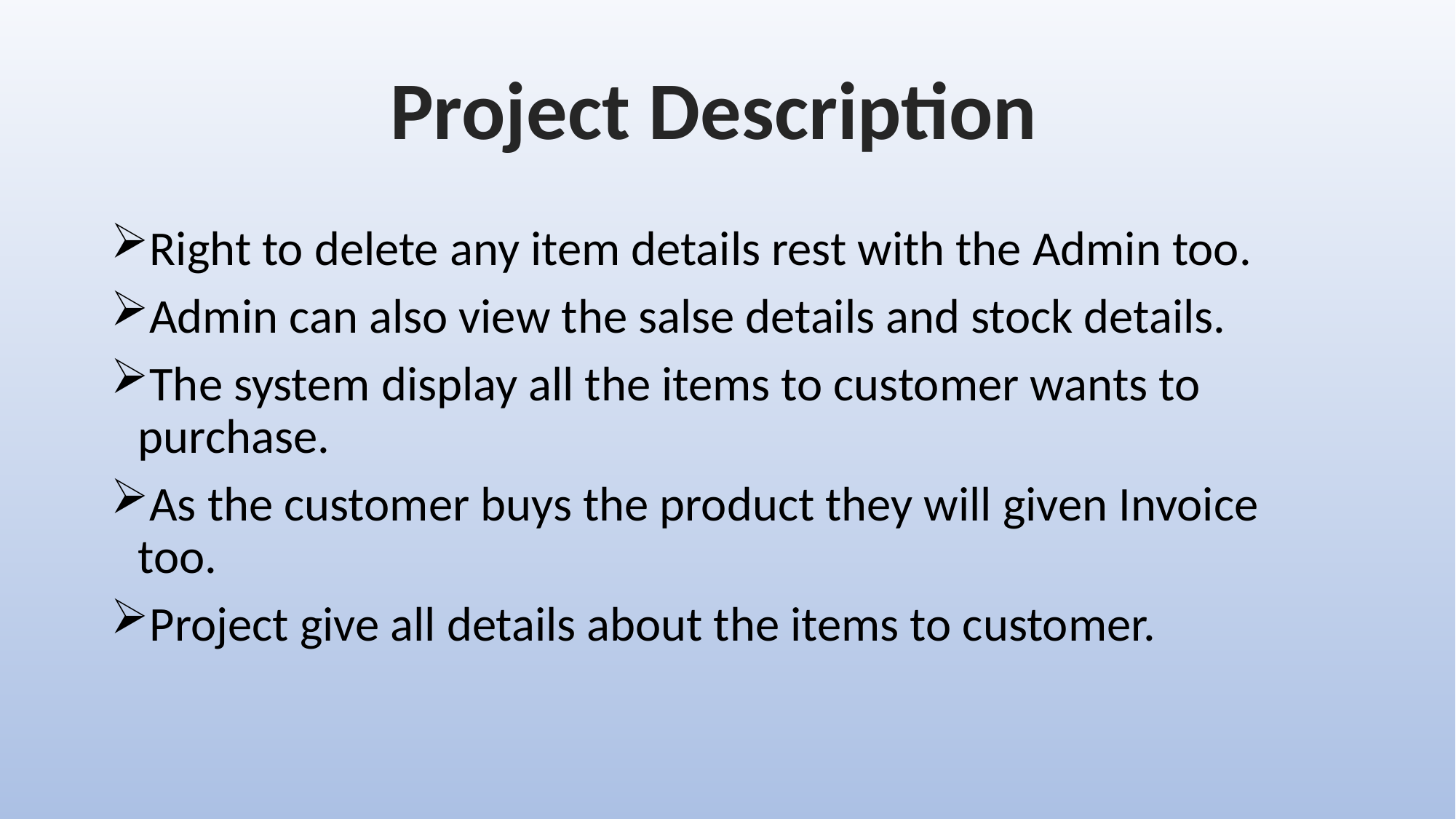

Project Description
Right to delete any item details rest with the Admin too.
Admin can also view the salse details and stock details.
The system display all the items to customer wants to purchase.
As the customer buys the product they will given Invoice too.
Project give all details about the items to customer.